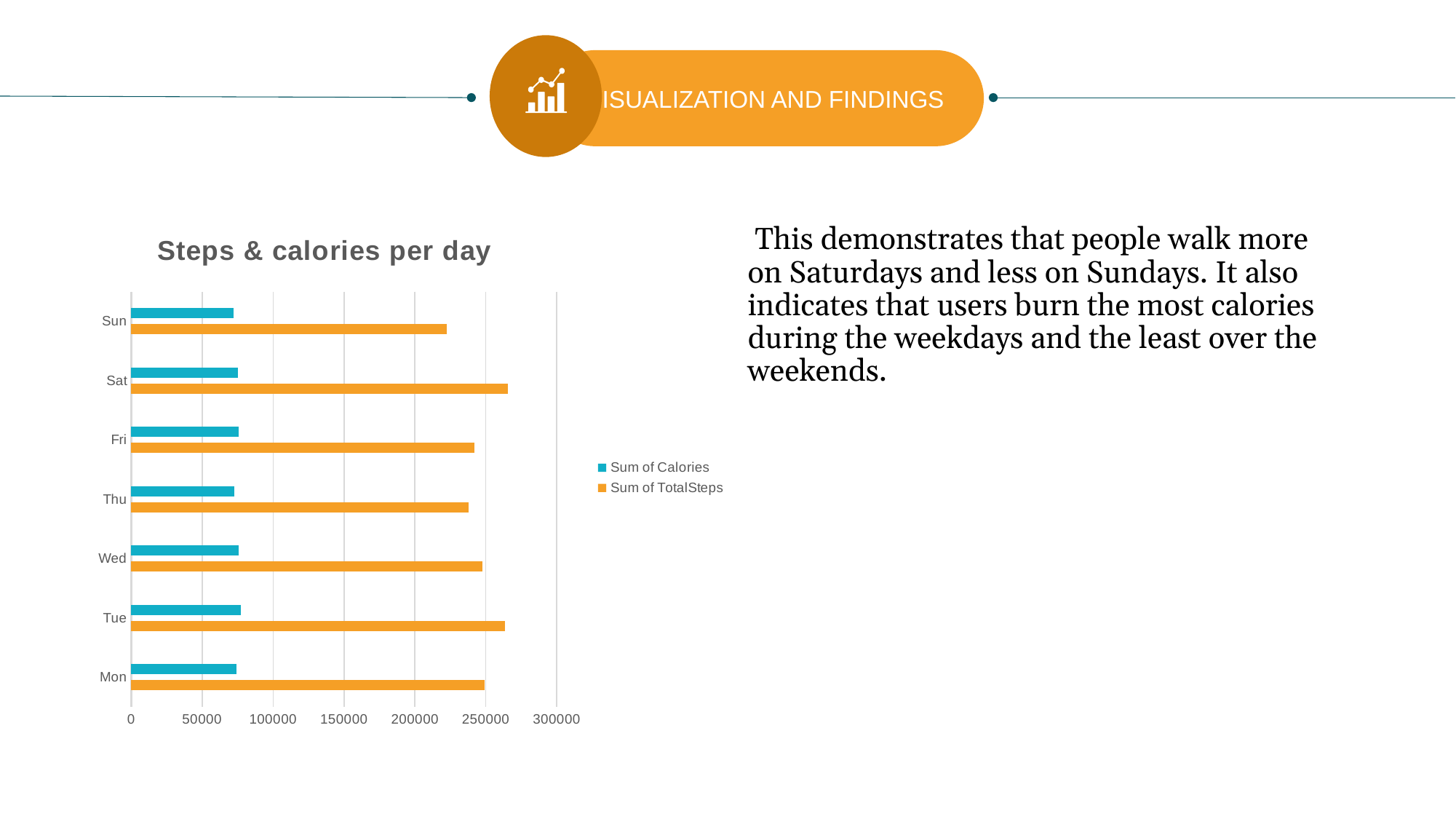

VISUALIZATION AND FINDINGS

### Chart: Steps & calories per day

| Category | Sum of TotalSteps | Sum of Calories |
|---|---|---|
| Mon | 249122.6667 | 73980.83333333333 |
| Tue | 263782.8667000001 | 77242.78333333333 |
| Wed | 247883.16670000003 | 75764.61666666665 |
| Thu | 237655.8667 | 72443.71666666665 |
| Fri | 241815.2501 | 75866.49999999999 |
| Sat | 265702.5833 | 75150.49999999999 |
| Sun | 222400.5833 | 72064.66666666666 |
 This demonstrates that people walk more on Saturdays and less on Sundays. It also indicates that users burn the most calories during the weekdays and the least over the weekends.